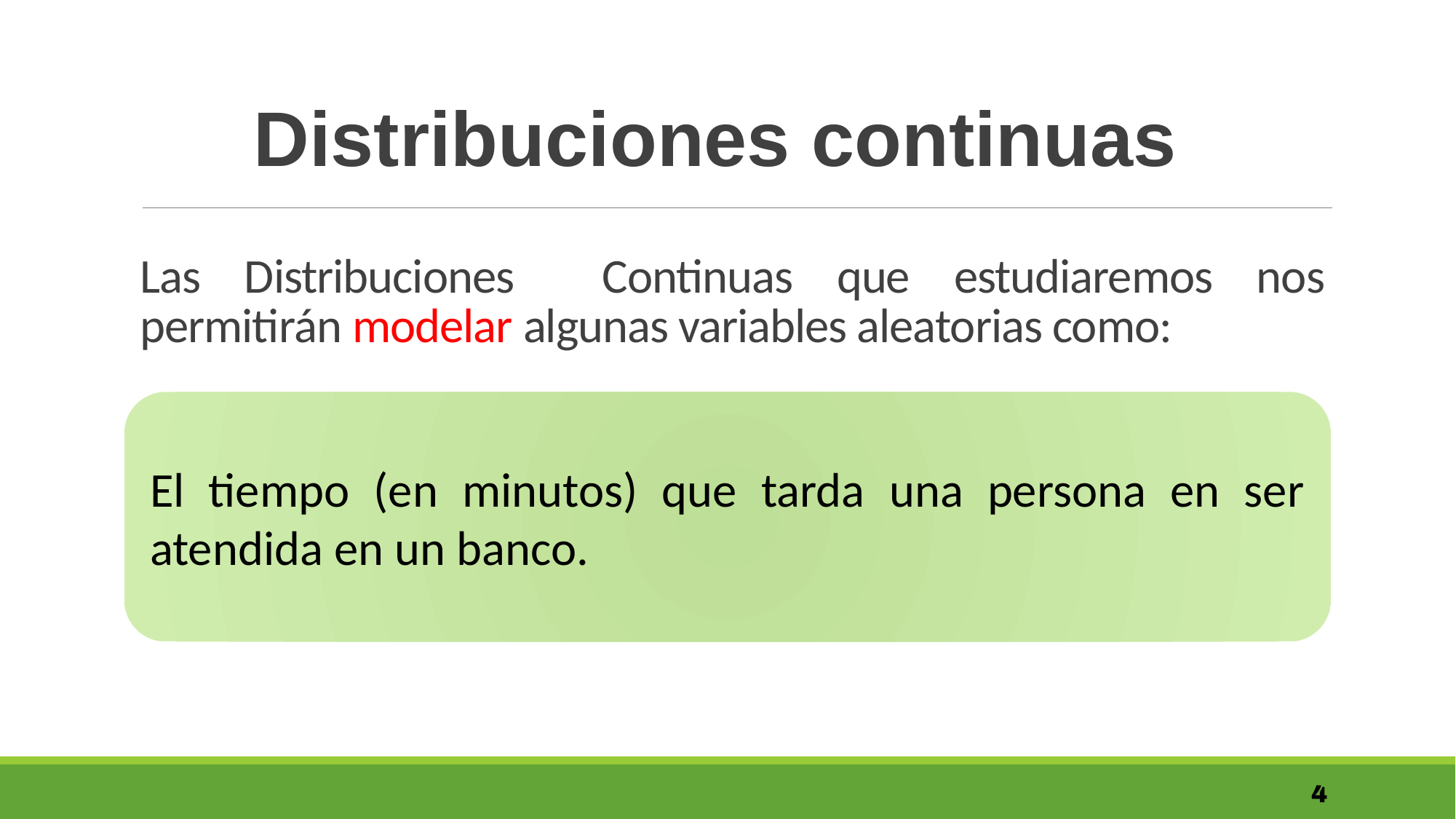

Distribuciones continuas
# Las Distribuciones  Continuas que estudiaremos nos permitirán modelar algunas variables aleatorias como:

El tiempo (en minutos) que tarda una persona en ser atendida en un banco.
4